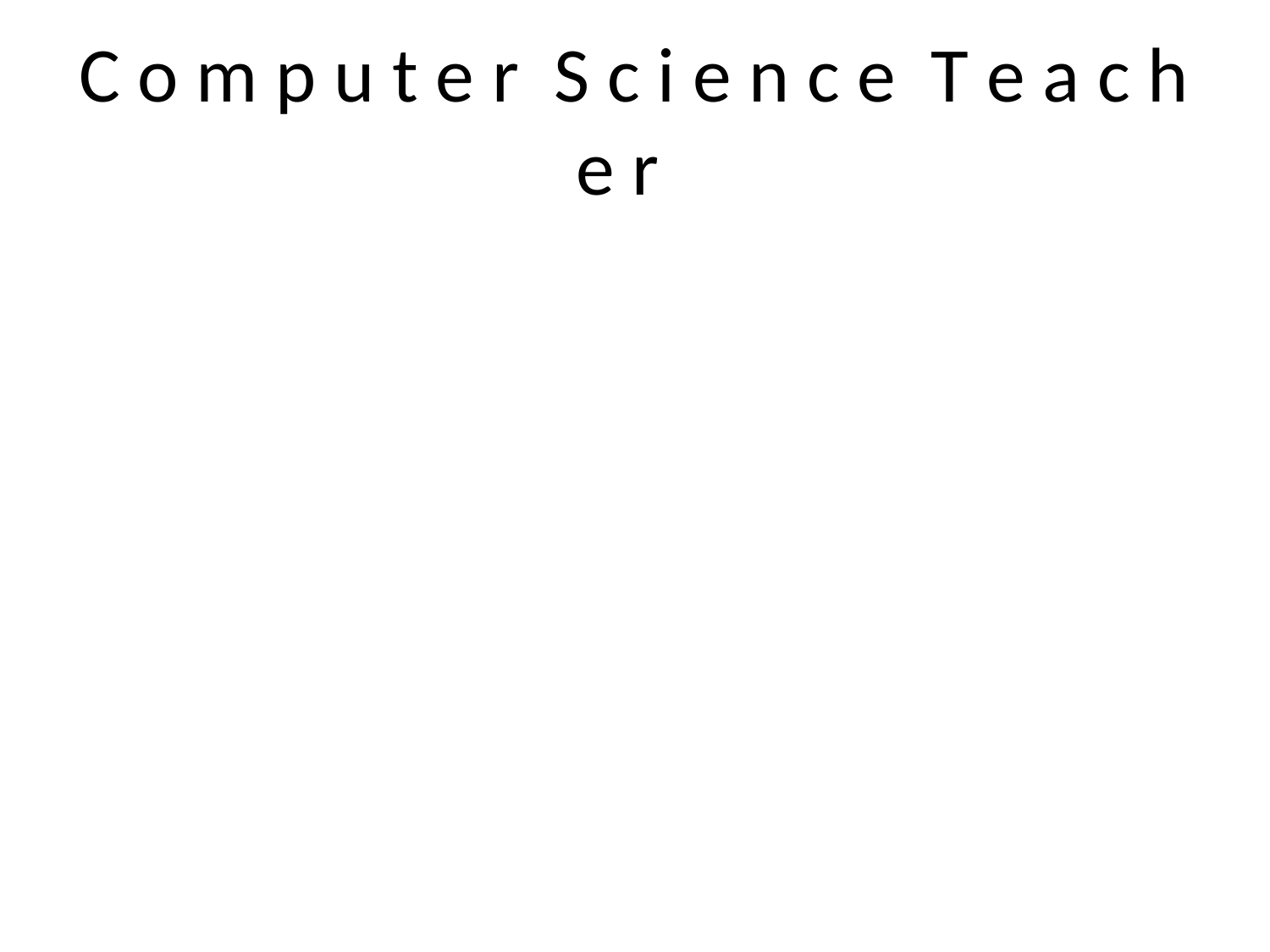

# C o m p u t e r  S c i e n c e  T e a c h e r